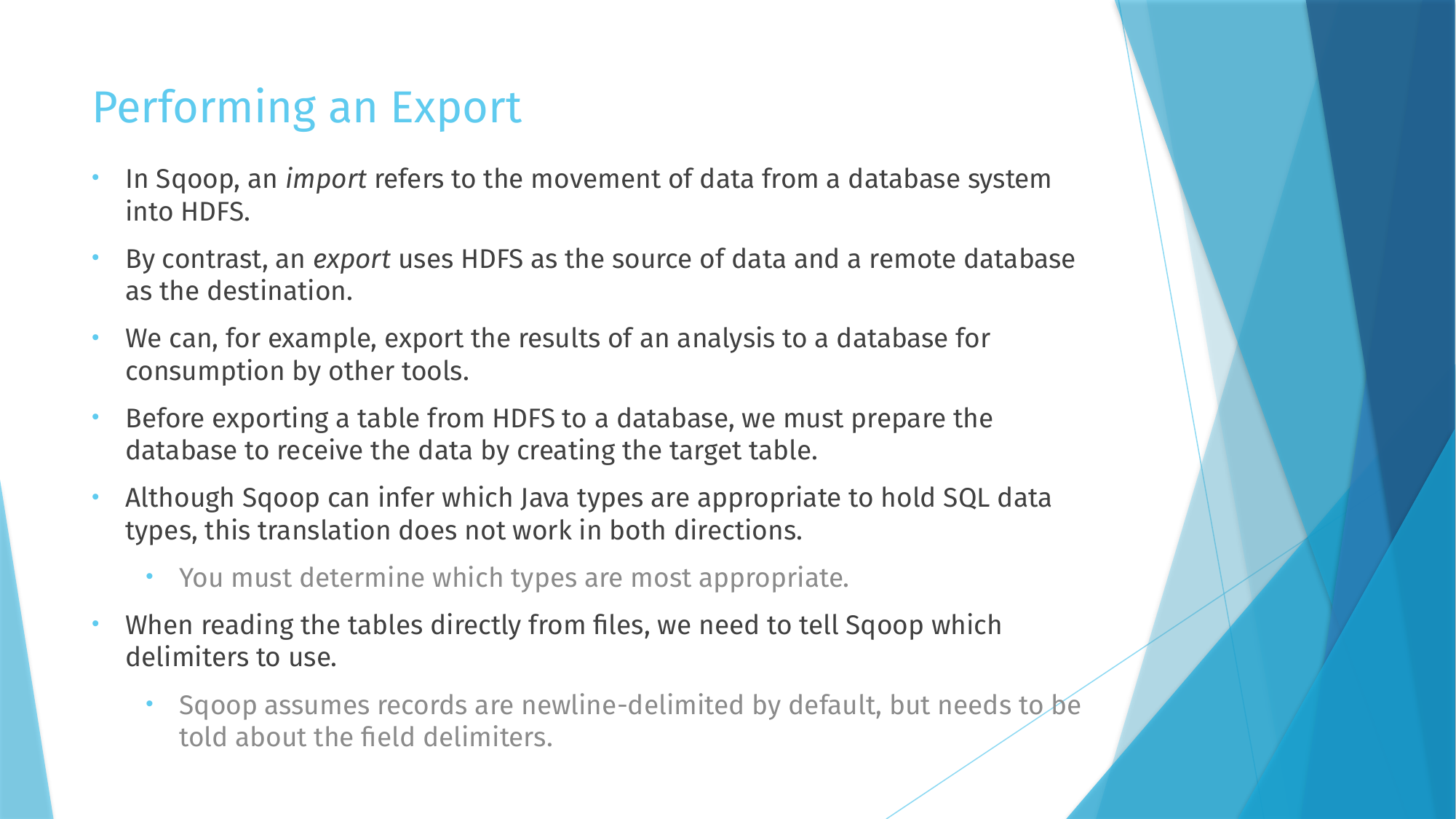

# Performing an Export
In Sqoop, an import refers to the movement of data from a database system into HDFS.
By contrast, an export uses HDFS as the source of data and a remote database as the destination.
We can, for example, export the results of an analysis to a database for consumption by other tools.
Before exporting a table from HDFS to a database, we must prepare the database to receive the data by creating the target table.
Although Sqoop can infer which Java types are appropriate to hold SQL data types, this translation does not work in both directions.
You must determine which types are most appropriate.
When reading the tables directly from files, we need to tell Sqoop which delimiters to use.
Sqoop assumes records are newline-delimited by default, but needs to be told about the field delimiters.